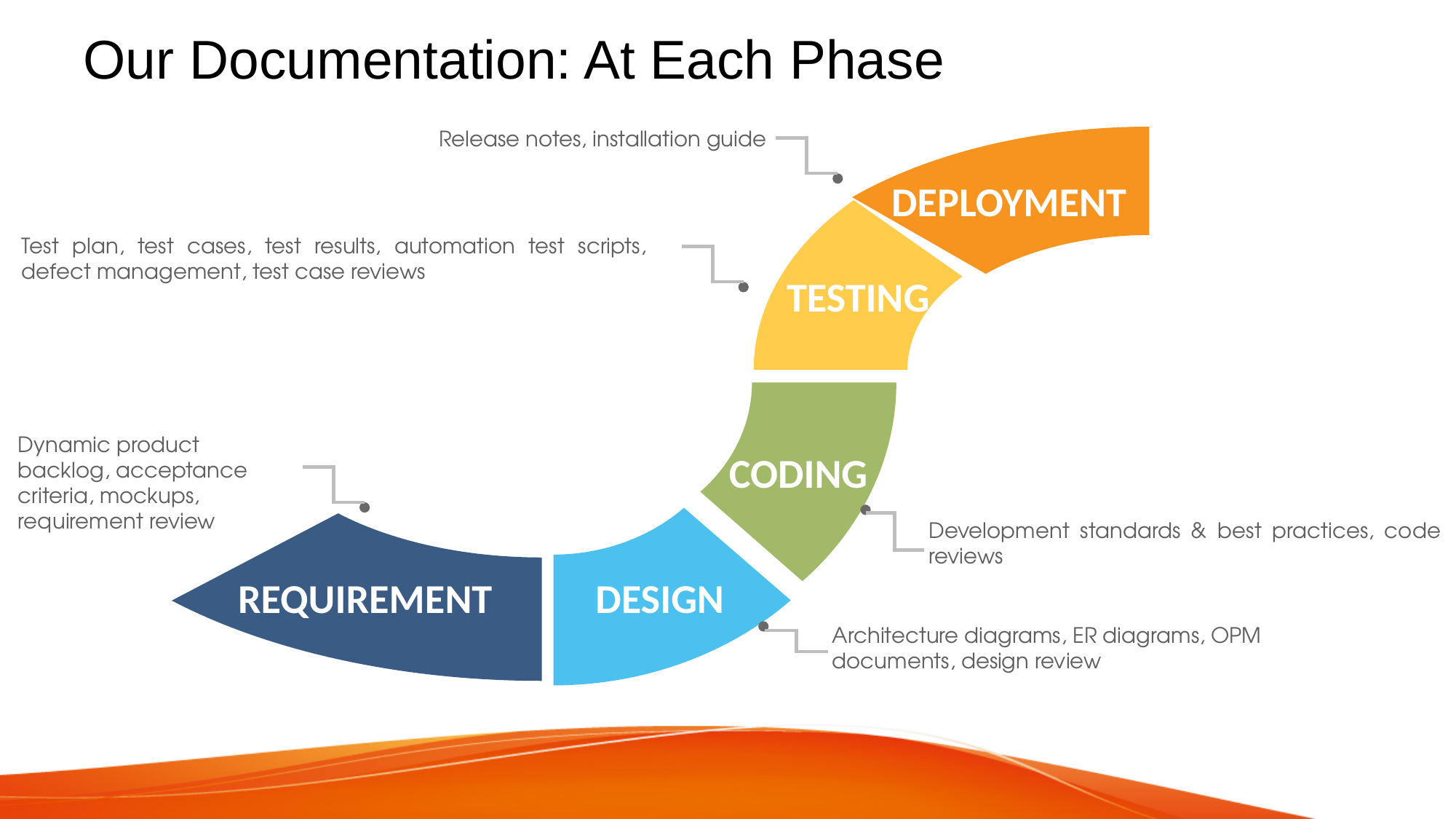

# Our Documentation: At Each Phase
Release notes, installation guide
DEPLOYMENT

TESTING
Test plan, test cases, test results, automation test scripts, defect management, test case reviews

CODING
Dynamic product backlog, acceptance criteria, mockups, requirement review

DESIGN
Development standards & best practices, code reviews
REQUIREMENT

Architecture diagrams, ER diagrams, OPM documents, design review